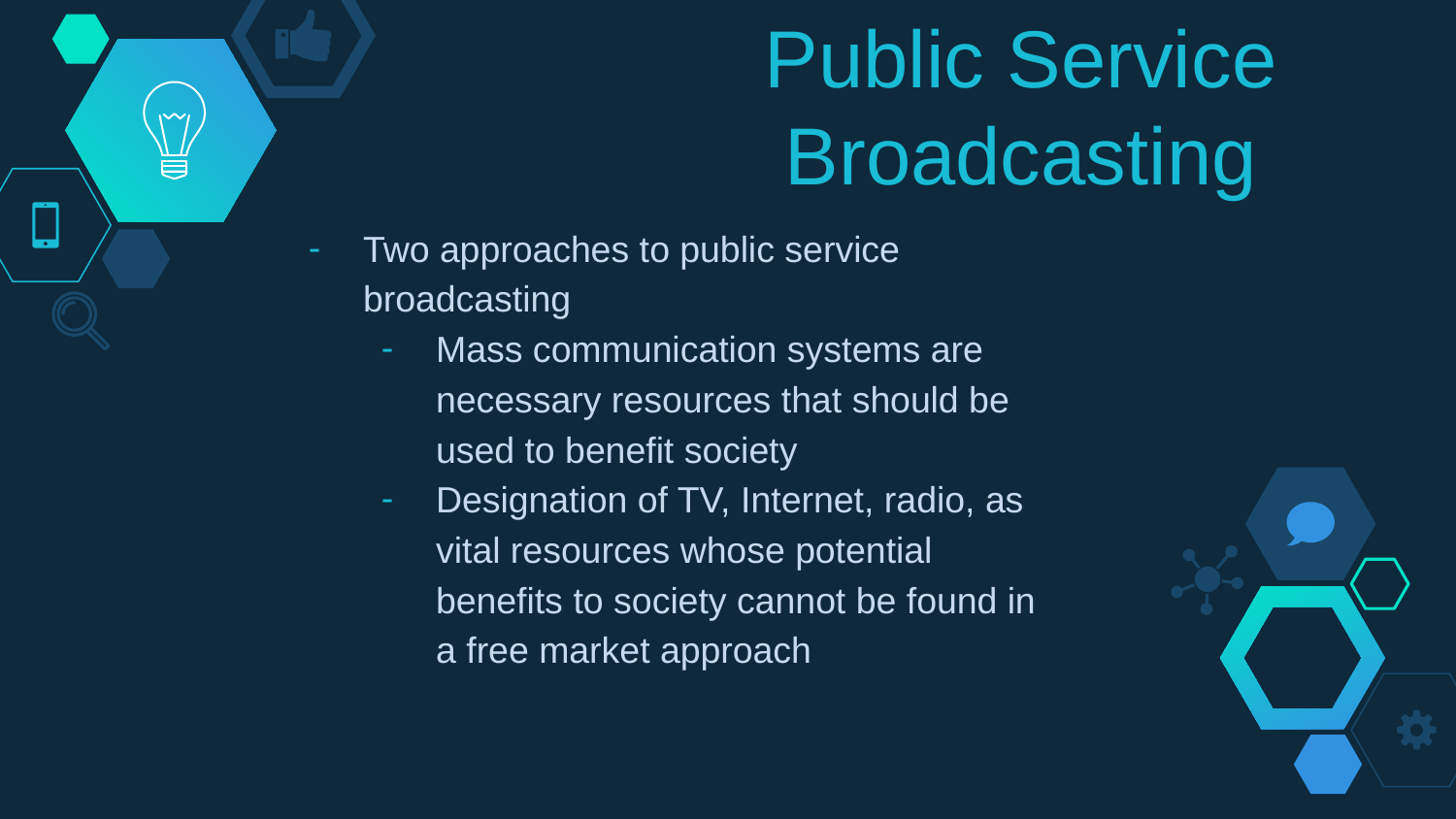

# Public Service Broadcasting
Two approaches to public service broadcasting
Mass communication systems are necessary resources that should be used to benefit society
Designation of TV, Internet, radio, as vital resources whose potential benefits to society cannot be found in a free market approach